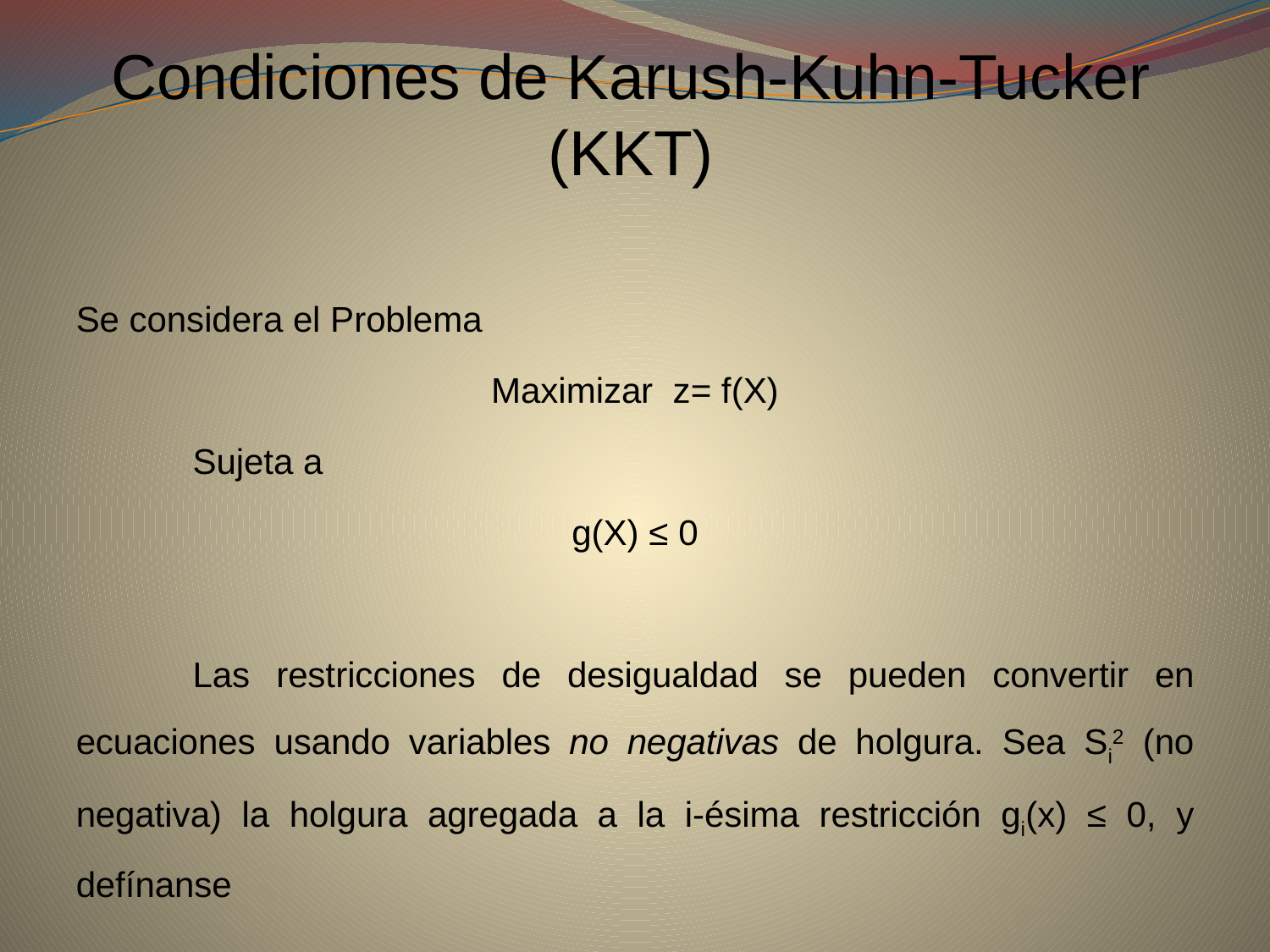

# Condiciones de Karush-Kuhn-Tucker (KKT)
Se considera el Problema
Maximizar  z= f(X)
	Sujeta a
g(X) ≤ 0

	Las restricciones de desigualdad se pueden convertir en ecuaciones usando variables no negativas de holgura. Sea Si2 (no negativa) la holgura agregada a la i-ésima restricción gi(x) ≤ 0, y defínanse